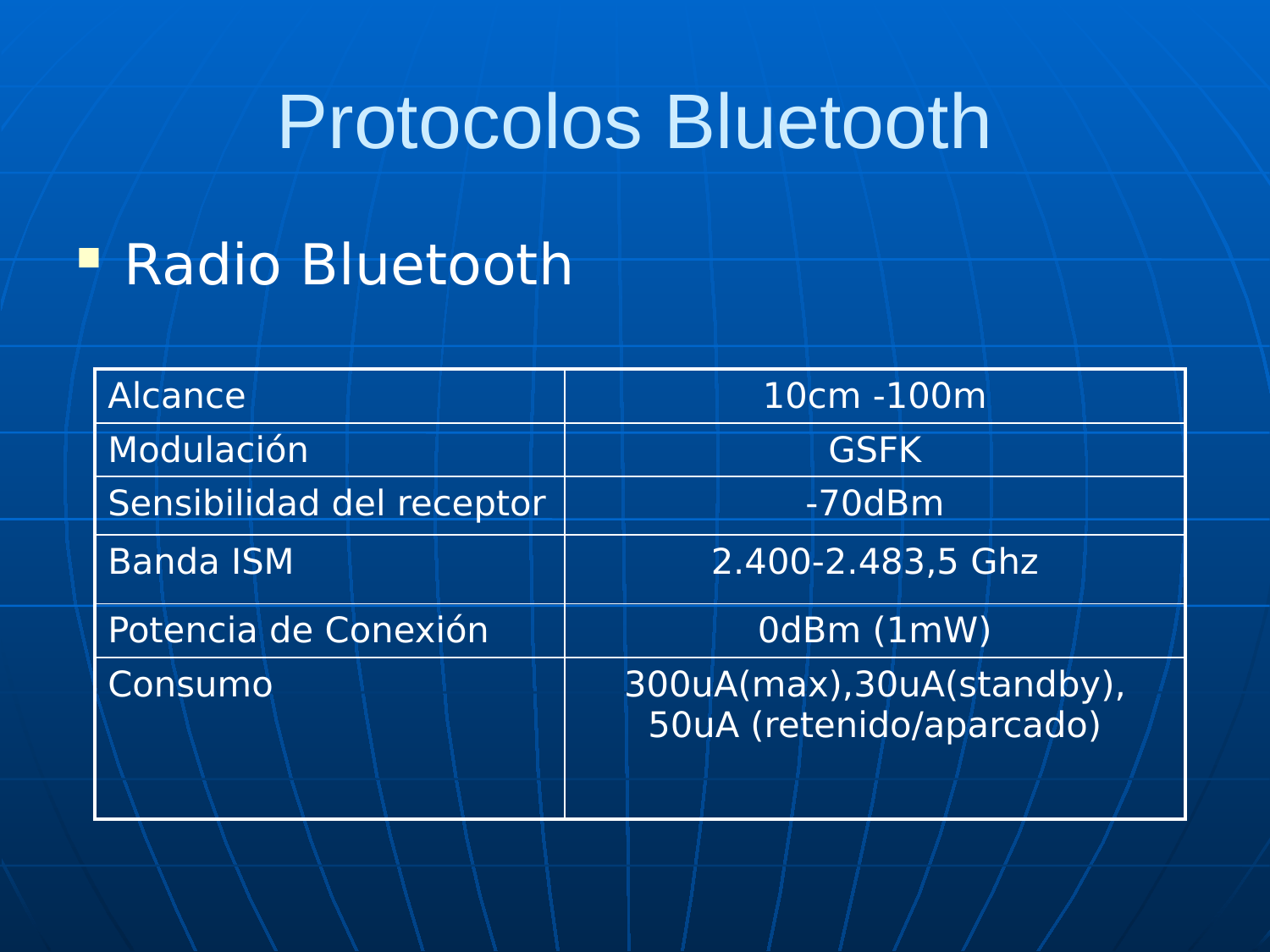

# Protocolos Bluetooth
Radio Bluetooth
| Alcance | 10cm -100m |
| --- | --- |
| Modulación | GSFK |
| Sensibilidad del receptor | -70dBm |
| Banda ISM | 2.400-2.483,5 Ghz |
| Potencia de Conexión | 0dBm (1mW) |
| Consumo | 300uA(max),30uA(standby), 50uA (retenido/aparcado) |